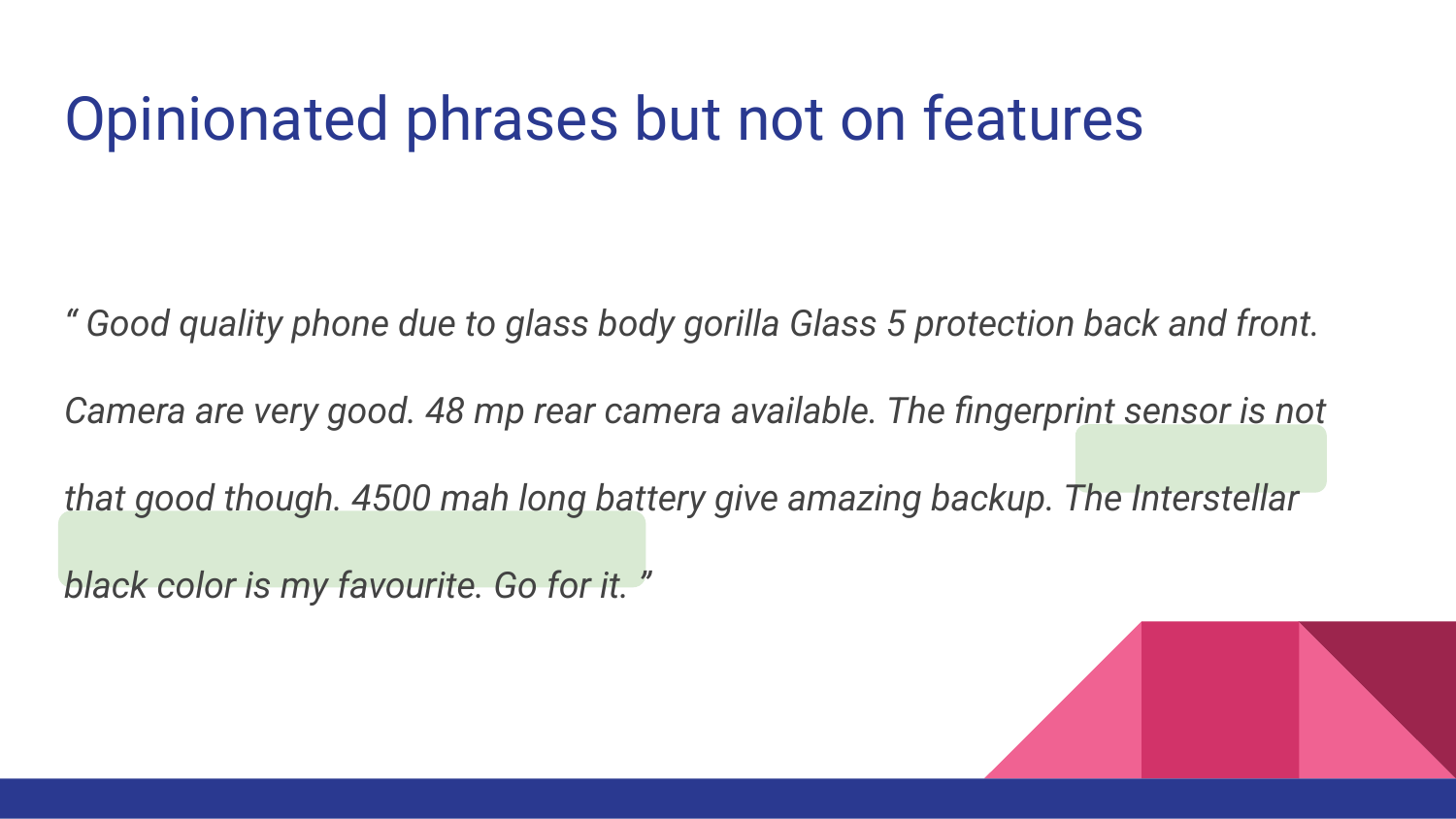

# Opinionated phrases but not on features
“ Good quality phone due to glass body gorilla Glass 5 protection back and front. Camera are very good. 48 mp rear camera available. The fingerprint sensor is not that good though. 4500 mah long battery give amazing backup. The Interstellar black color is my favourite. Go for it. ”